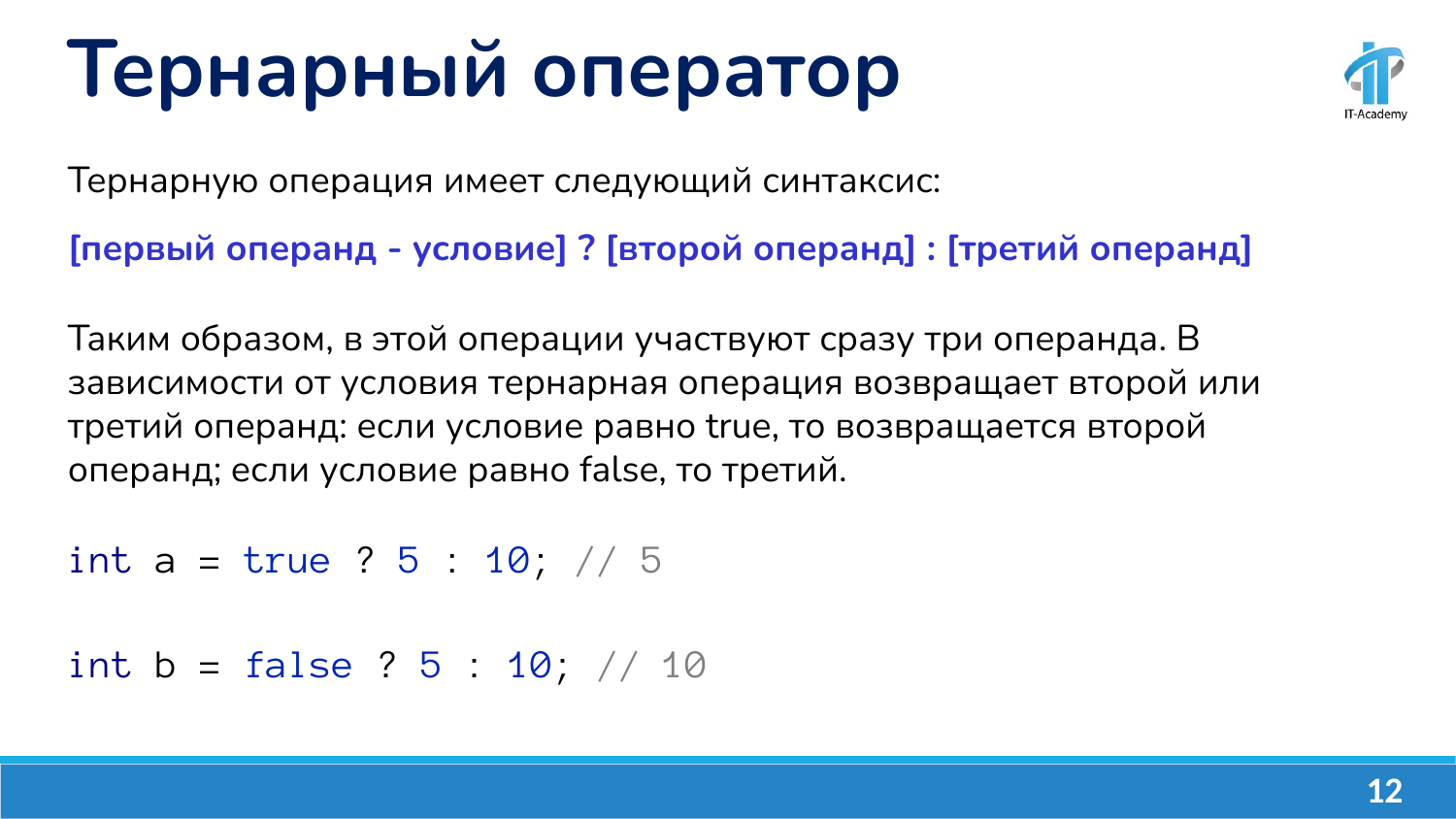

Тернарный оператор
Тернарную операция имеет следующий синтаксис:
[первый операнд - условие] ? [второй операнд] : [третий операнд]
Таким образом, в этой операции участвуют сразу три операнда. В зависимости от условия тернарная операция возвращает второй или третий операнд: если условие равно true, то возвращается второй операнд; если условие равно false, то третий.
int a = true ? 5 : 10; // 5
int b = false ? 5 : 10; // 10
12